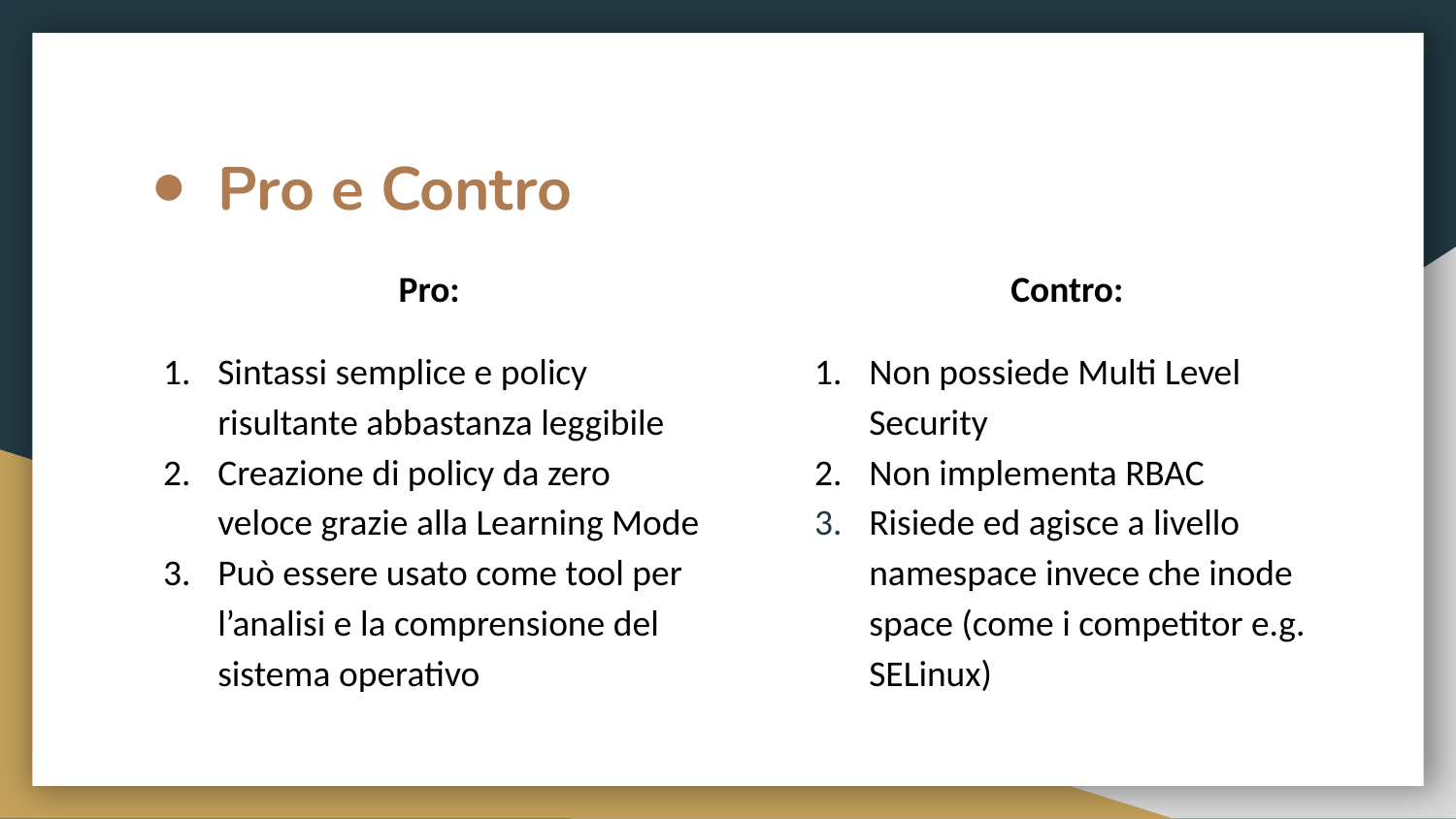

# Pro e Contro
Pro:
Sintassi semplice e policy risultante abbastanza leggibile
Creazione di policy da zero veloce grazie alla Learning Mode
Può essere usato come tool per l’analisi e la comprensione del sistema operativo
Contro:
Non possiede Multi Level Security
Non implementa RBAC
Risiede ed agisce a livello namespace invece che inode space (come i competitor e.g. SELinux)